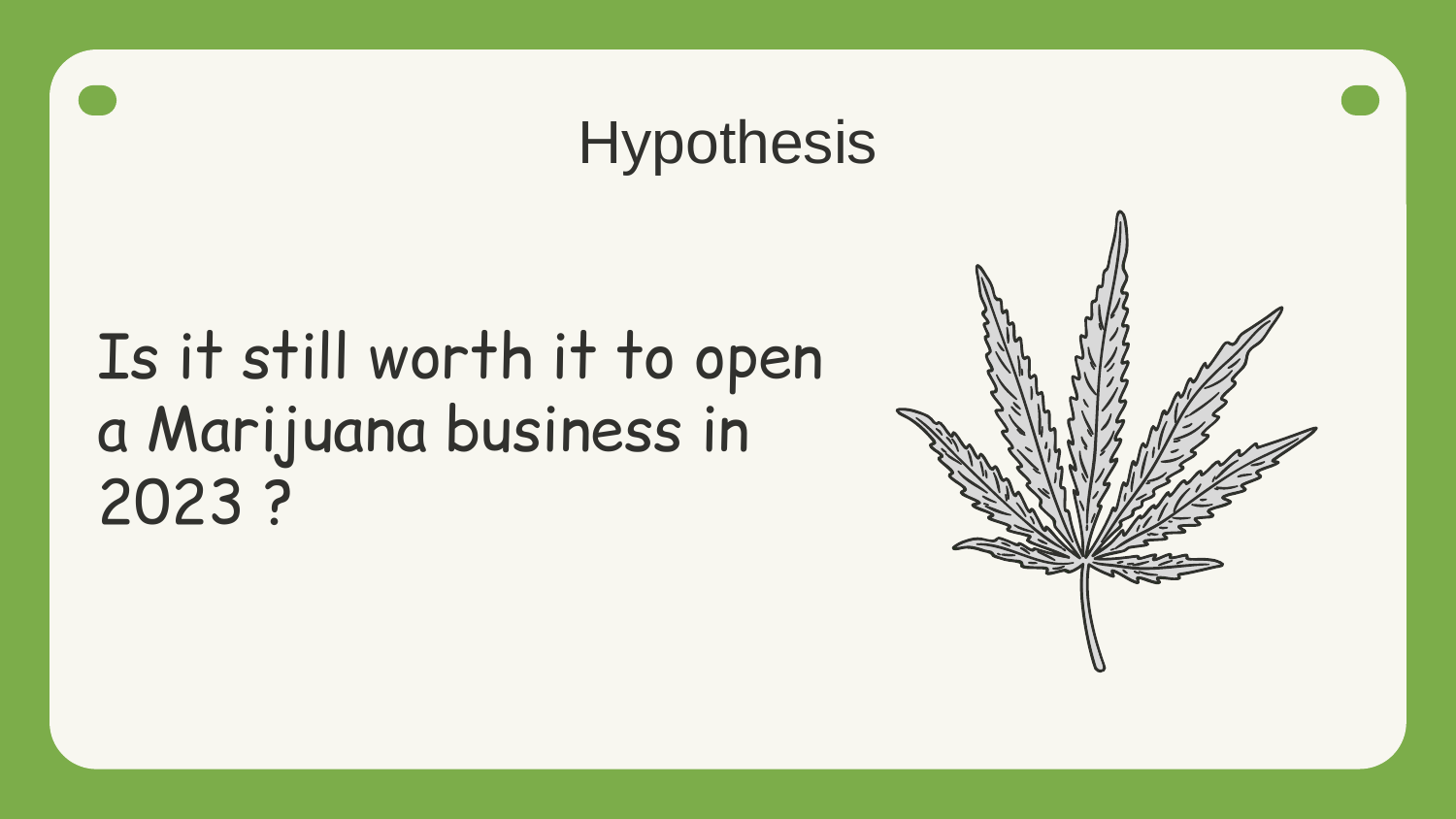

# Hypothesis

Is it still worth it to open a Marijuana business in 2023 ?